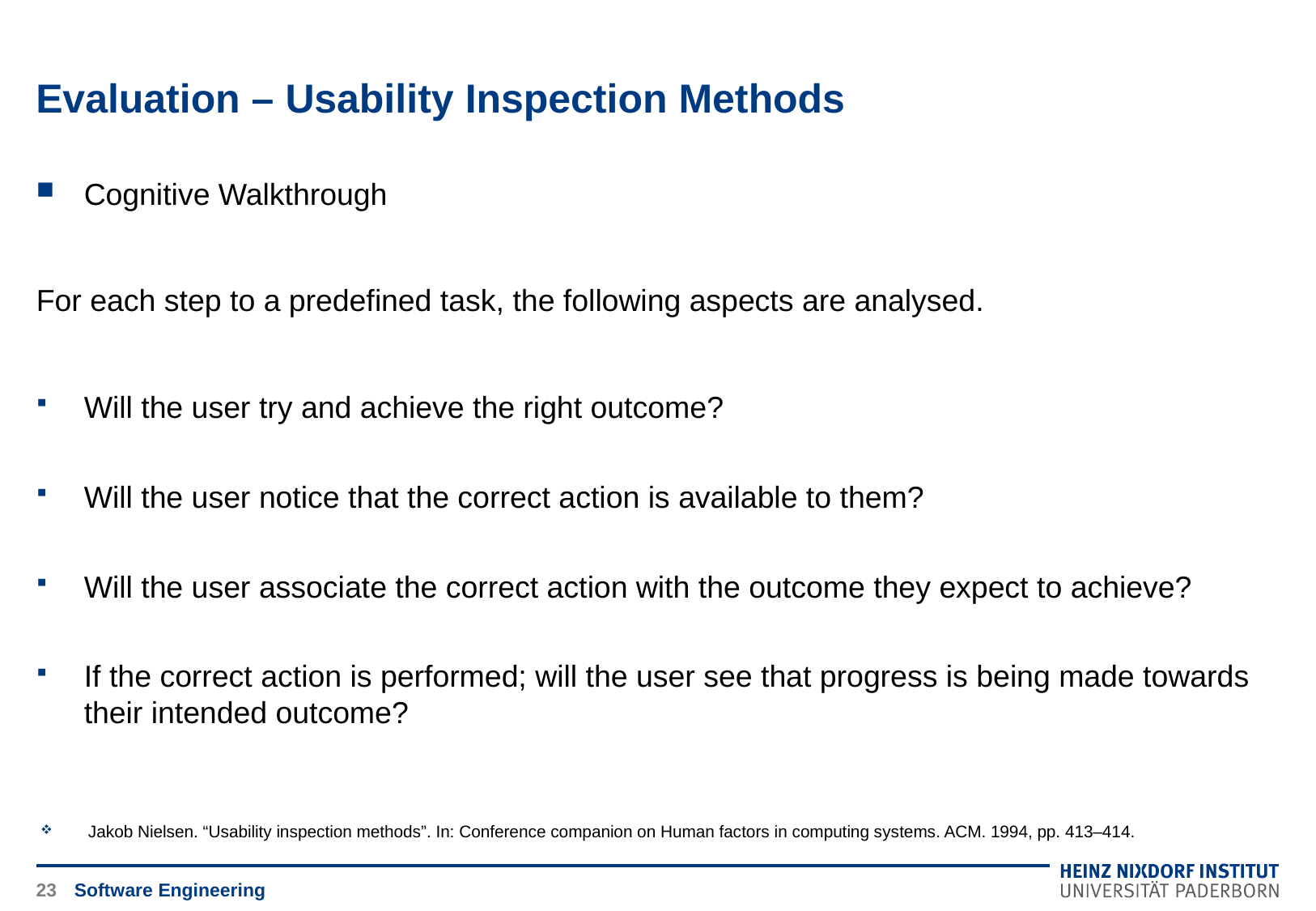

# Evaluation – Usability Inspection Methods
Cognitive Walkthrough

For each step to a predefined task, the following aspects are analysed.

Will the user try and achieve the right outcome?
Will the user notice that the correct action is available to them?
Will the user associate the correct action with the outcome they expect to achieve?
If the correct action is performed; will the user see that progress is being made towards their intended outcome?
Jakob Nielsen. “Usability inspection methods”. In: Conference companion on Human factors in computing systems. ACM. 1994, pp. 413–414.
23
Software Engineering